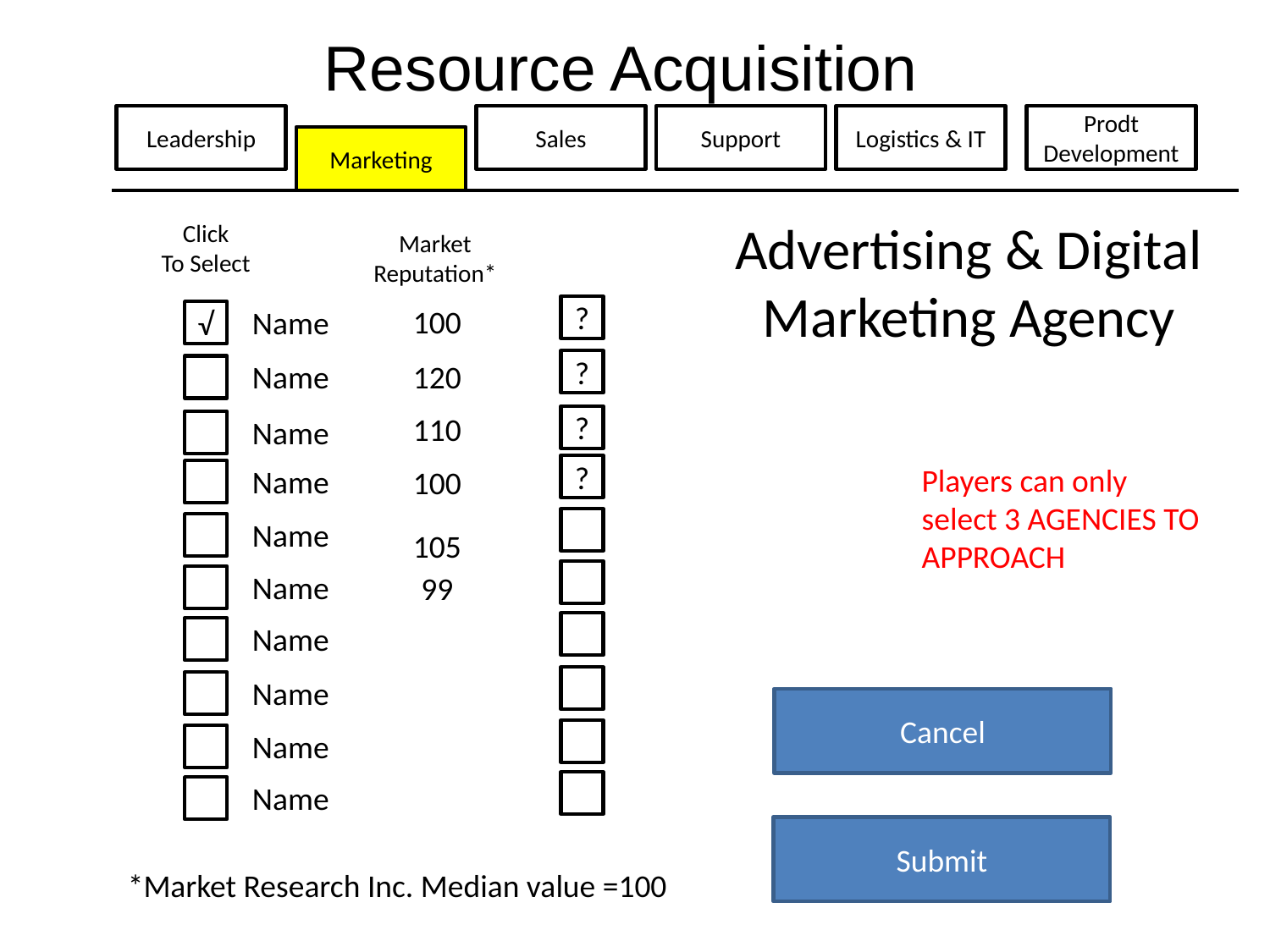

Resource Acquisition
Leadership
Sales
Support
Logistics & IT
Prodt
Development
Marketing
Advertising & Digital Marketing Agency
Click
To Select
Market
Reputation*
100
?
Name
√
120
?
Name

110
?
Name

Players can only select 3 AGENCIES TO APPROACH
?
Name
100

Name

105

Name
99

Name

Name

Cancel

Name

Name

Submit
*Market Research Inc. Median value =100